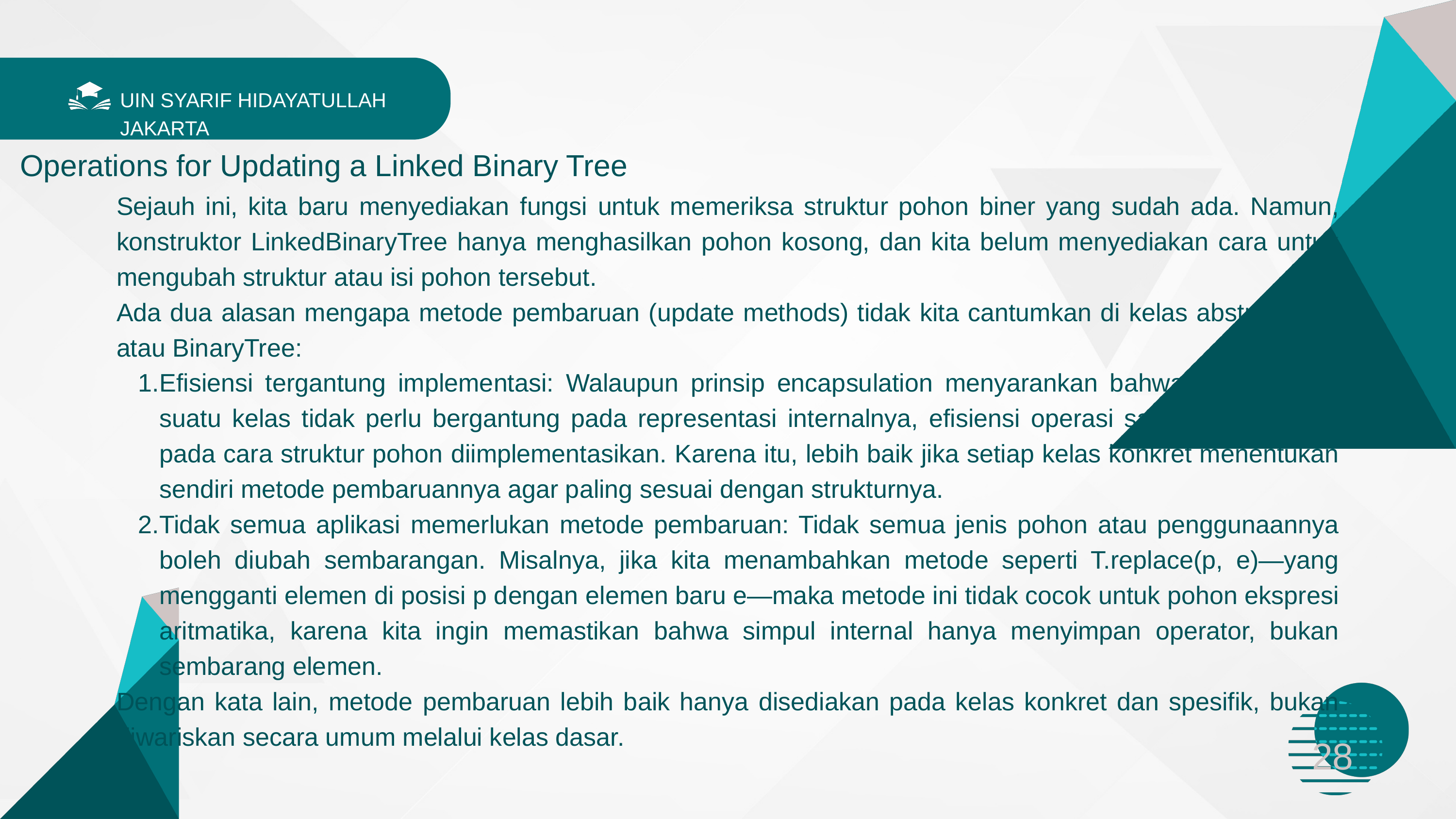

UIN SYARIF HIDAYATULLAH JAKARTA
Operations for Updating a Linked Binary Tree
Sejauh ini, kita baru menyediakan fungsi untuk memeriksa struktur pohon biner yang sudah ada. Namun, konstruktor LinkedBinaryTree hanya menghasilkan pohon kosong, dan kita belum menyediakan cara untuk mengubah struktur atau isi pohon tersebut.
Ada dua alasan mengapa metode pembaruan (update methods) tidak kita cantumkan di kelas abstrak Tree atau BinaryTree:
Efisiensi tergantung implementasi: Walaupun prinsip encapsulation menyarankan bahwa perilaku luar suatu kelas tidak perlu bergantung pada representasi internalnya, efisiensi operasi sangat bergantung pada cara struktur pohon diimplementasikan. Karena itu, lebih baik jika setiap kelas konkret menentukan sendiri metode pembaruannya agar paling sesuai dengan strukturnya.
Tidak semua aplikasi memerlukan metode pembaruan: Tidak semua jenis pohon atau penggunaannya boleh diubah sembarangan. Misalnya, jika kita menambahkan metode seperti T.replace(p, e)—yang mengganti elemen di posisi p dengan elemen baru e—maka metode ini tidak cocok untuk pohon ekspresi aritmatika, karena kita ingin memastikan bahwa simpul internal hanya menyimpan operator, bukan sembarang elemen.
Dengan kata lain, metode pembaruan lebih baik hanya disediakan pada kelas konkret dan spesifik, bukan diwariskan secara umum melalui kelas dasar.

28